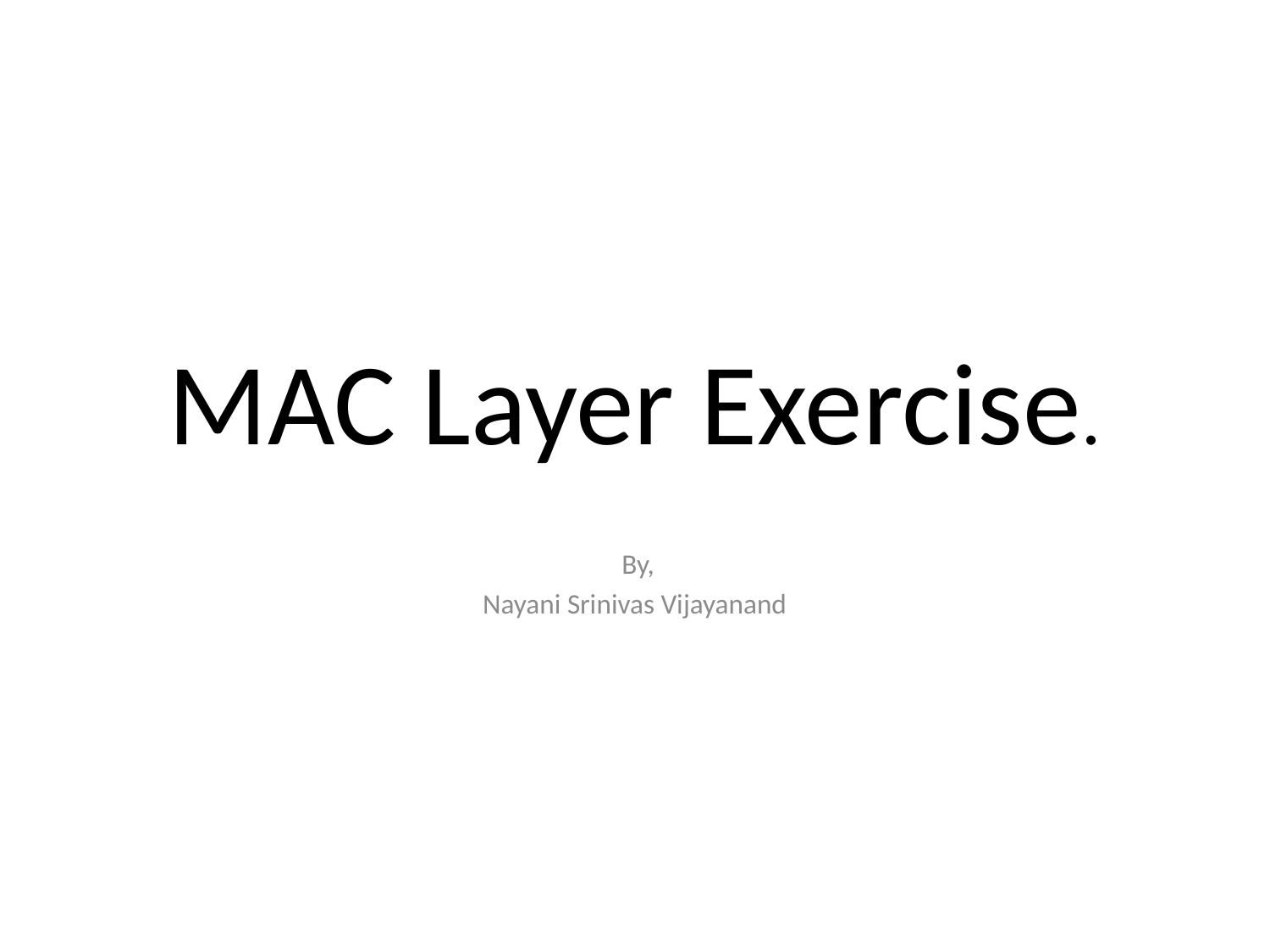

# MAC Layer Exercise.
 By,
Nayani Srinivas Vijayanand